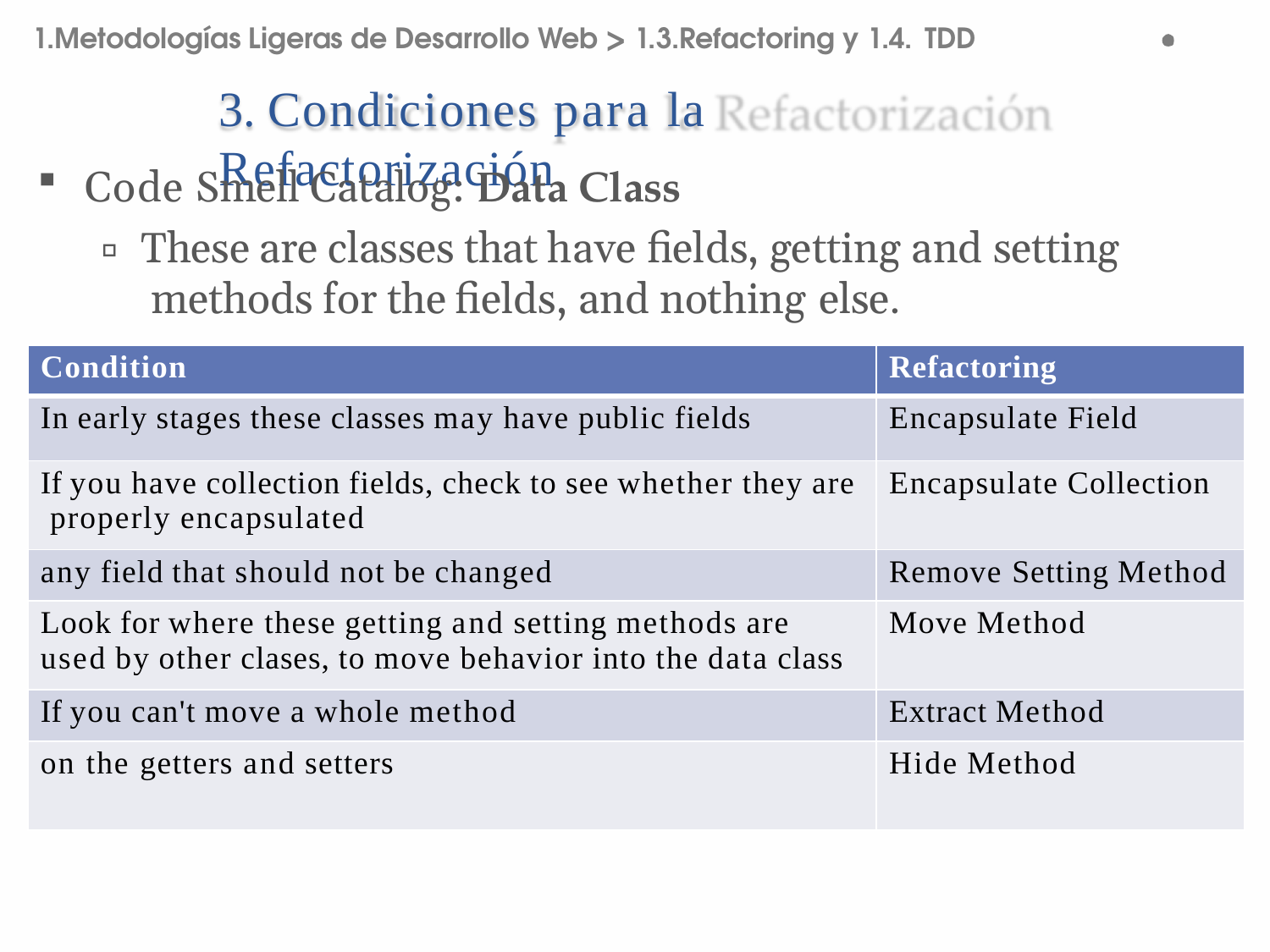

1.Metodologías Ligeras de Desarrollo Web > 1.3.Refactoring y 1.4. TDD

# 3. Condiciones para la Refactorización
Code Smell Catalog: Data Class
▫	These are classes that have fields, getting and setting  methods for the fields, and nothing else.
| Condition | Refactoring |
| --- | --- |
| In early stages these classes may have public fields | Encapsulate Field |
| If you have collection fields, check to see whether they are properly encapsulated | Encapsulate Collection |
| any field that should not be changed | Remove Setting Method |
| Look for where these getting and setting methods are used by other clases, to move behavior into the data class | Move Method |
| If you can't move a whole method | Extract Method |
| on the getters and setters | Hide Method |